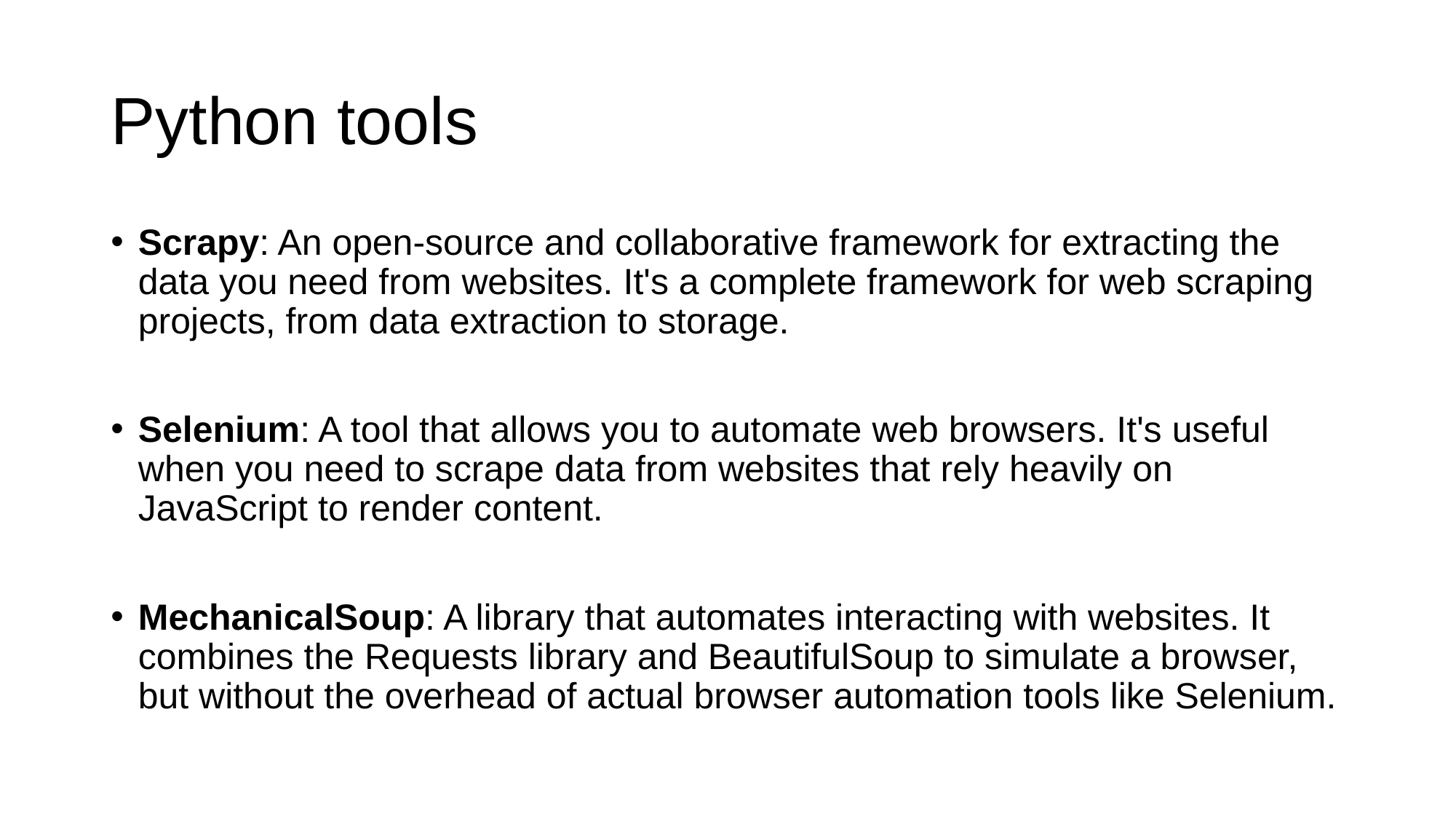

# Python tools
Scrapy: An open-source and collaborative framework for extracting the data you need from websites. It's a complete framework for web scraping projects, from data extraction to storage.

Selenium: A tool that allows you to automate web browsers. It's useful when you need to scrape data from websites that rely heavily on JavaScript to render content.

MechanicalSoup: A library that automates interacting with websites. It combines the Requests library and BeautifulSoup to simulate a browser, but without the overhead of actual browser automation tools like Selenium.